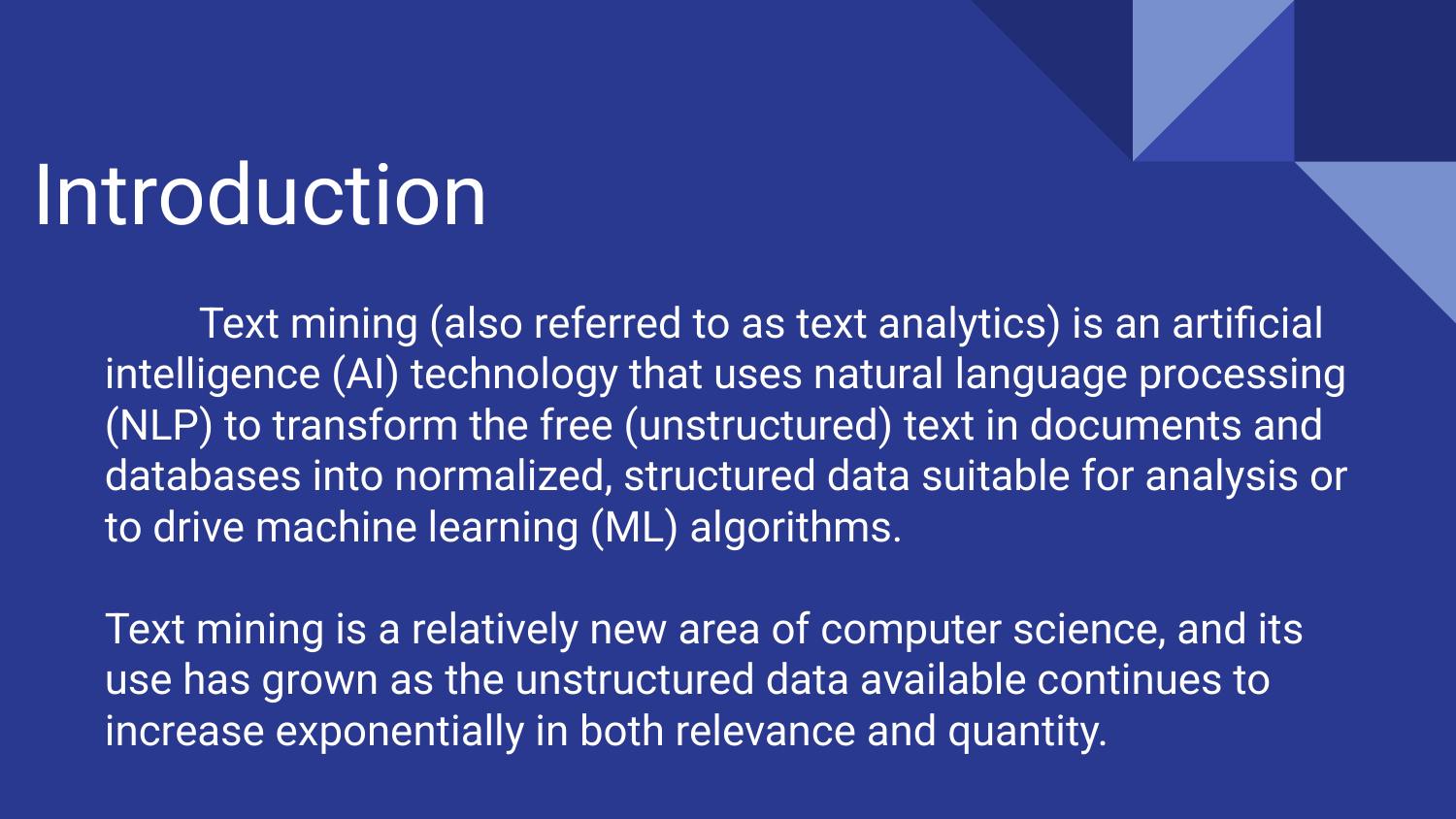

# Introduction
         Text mining (also referred to as text analytics) is an artificial intelligence (AI) technology that uses natural language processing (NLP) to transform the free (unstructured) text in documents and databases into normalized, structured data suitable for analysis or to drive machine learning (ML) algorithms.

Text mining is a relatively new area of computer science, and its use has grown as the unstructured data available continues to increase exponentially in both relevance and quantity.